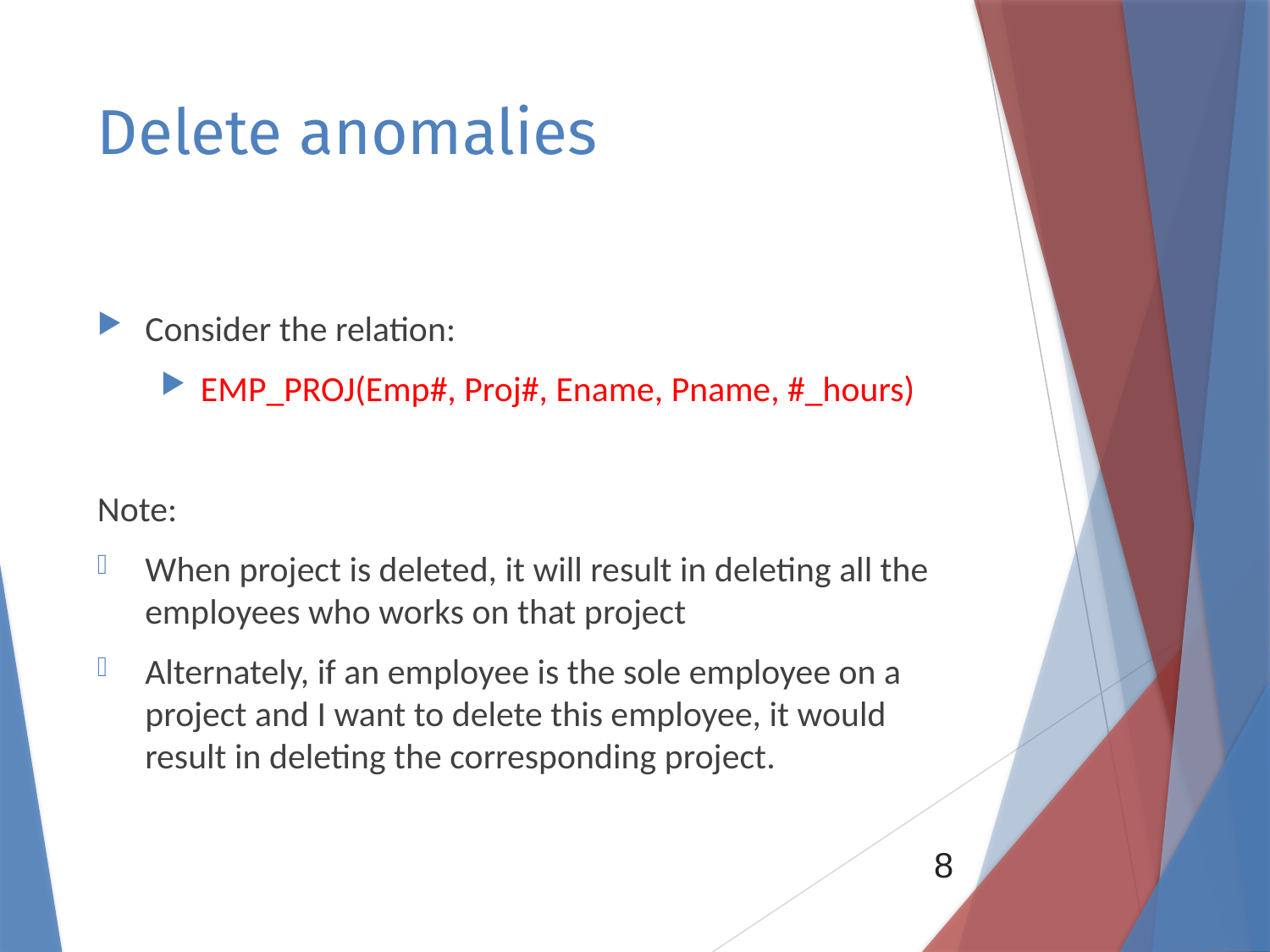

# Delete anomalies
Consider the relation:
EMP_PROJ(Emp#, Proj#, Ename, Pname, #_hours)

Note:
When project is deleted, it will result in deleting all the employees who works on that project
Alternately, if an employee is the sole employee on a project and I want to delete this employee, it would result in deleting the corresponding project.
8